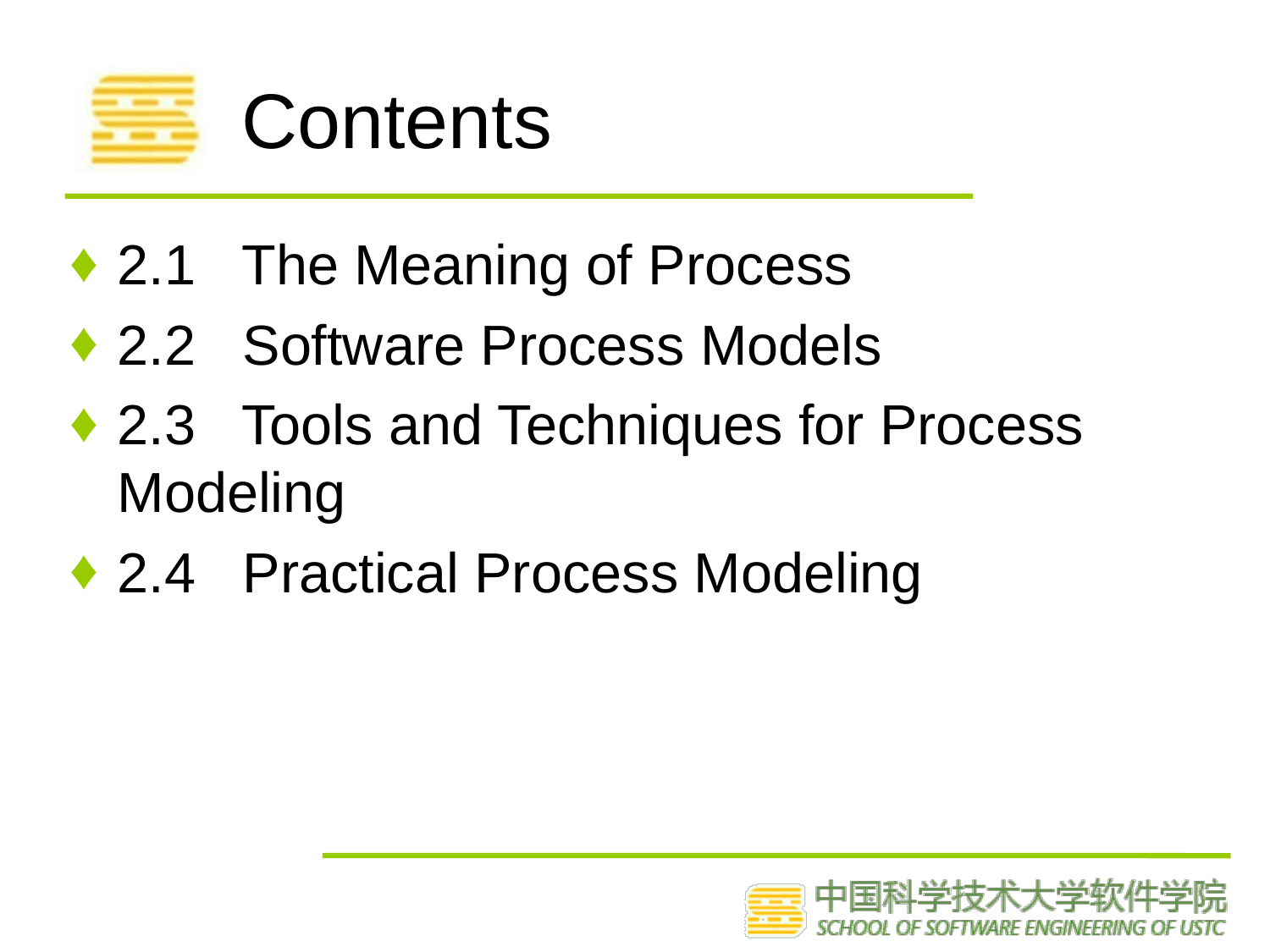

# Contents
2.1   The Meaning of Process
2.2   Software Process Models
2.3   Tools and Techniques for Process Modeling
2.4   Practical Process Modeling